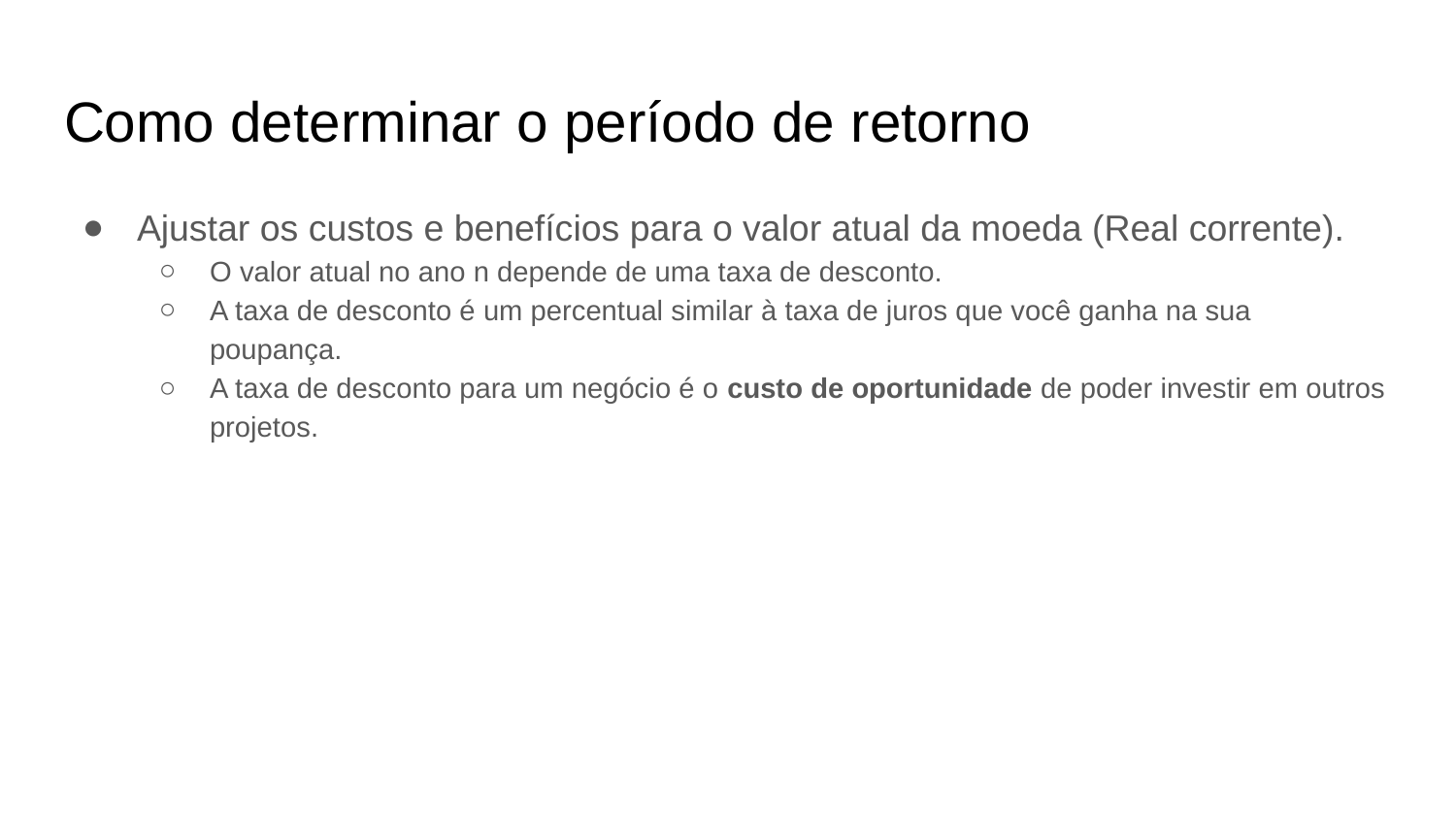

# Como determinar o período de retorno
Ajustar os custos e benefícios para o valor atual da moeda (Real corrente).
O valor atual no ano n depende de uma taxa de desconto.
A taxa de desconto é um percentual similar à taxa de juros que você ganha na sua poupança.
A taxa de desconto para um negócio é o custo de oportunidade de poder investir em outros projetos.